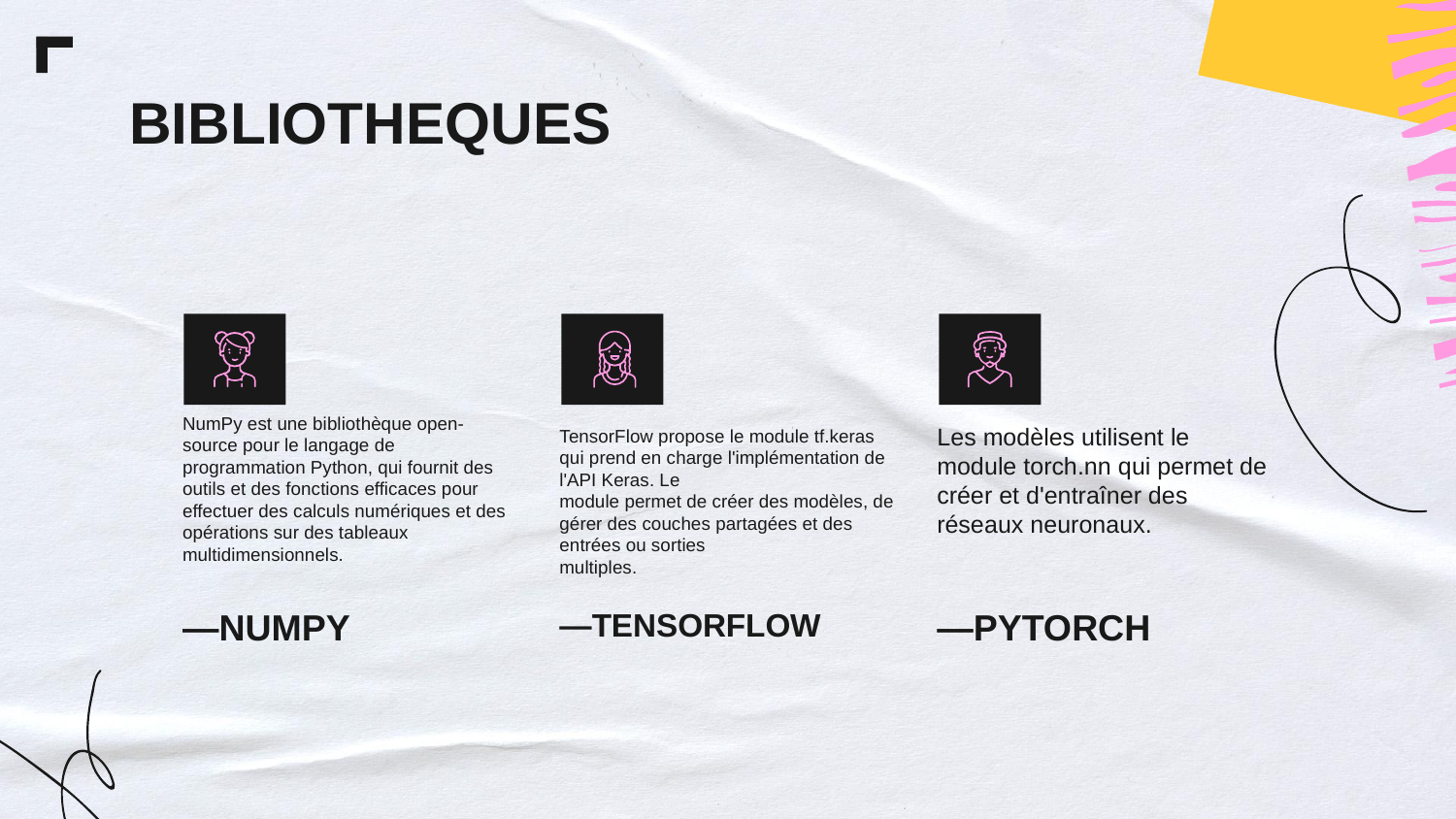

# BIBLIOTHEQUES

Les modèles utilisent le module torch.nn qui permet de créer et d'entraîner des réseaux neuronaux.
NumPy est une bibliothèque open-source pour le langage de programmation Python, qui fournit des outils et des fonctions efficaces pour effectuer des calculs numériques et des opérations sur des tableaux multidimensionnels.
TensorFlow propose le module tf.keras qui prend en charge l'implémentation de l'API Keras. Le
module permet de créer des modèles, de gérer des couches partagées et des entrées ou sorties
multiples.
—NUMPY
—TENSORFLOW
—PYTORCH